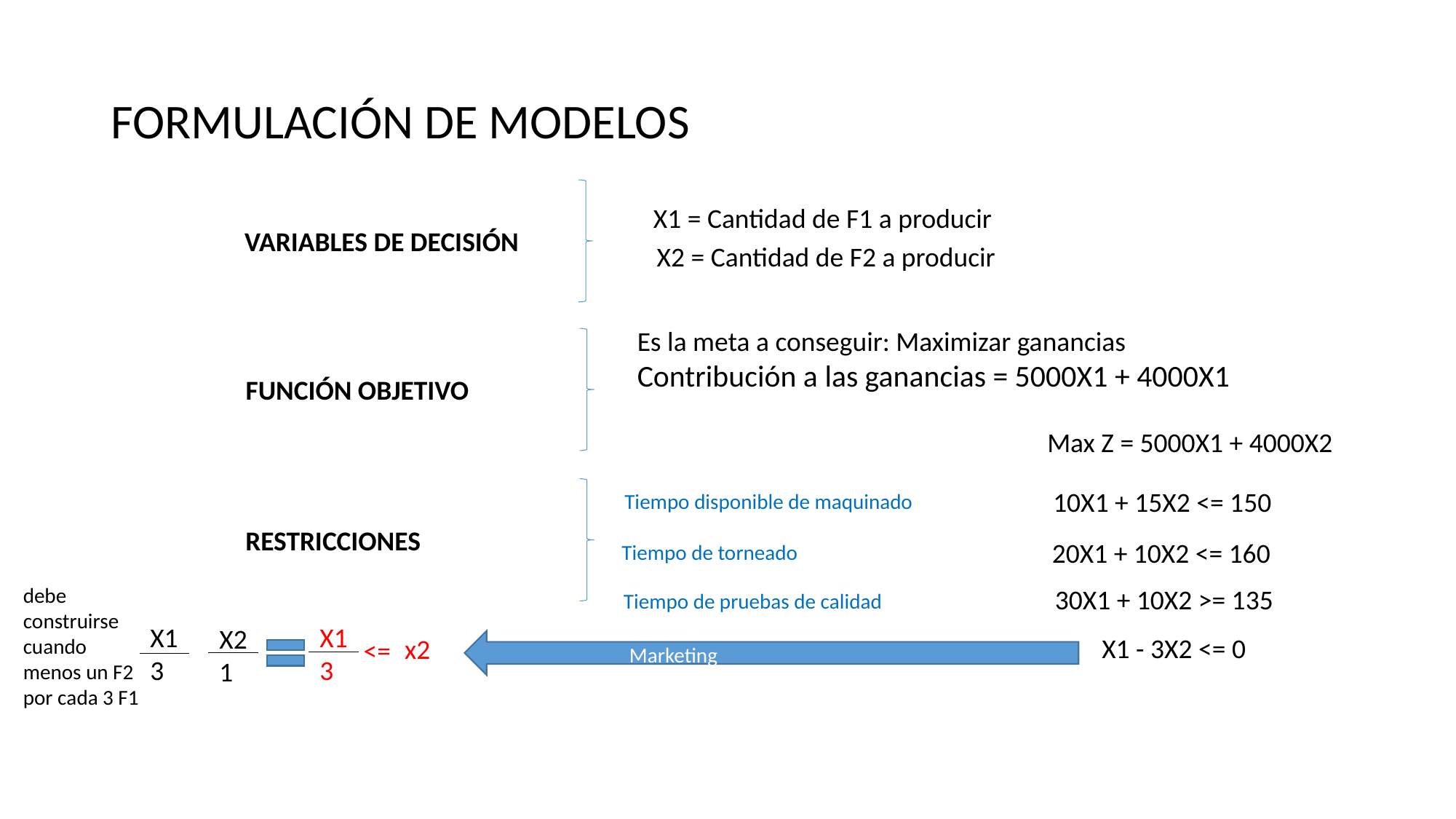

# FORMULACIÓN DE MODELOS

X1 = Cantidad de F1 a producir
VARIABLES DE DECISIÓN
X2 = Cantidad de F2 a producir

Es la meta a conseguir: Maximizar ganancias
Contribución a las ganancias = 5000X1 + 4000X1

FUNCIÓN OBJETIVO
Max Z = 5000X1 + 4000X2

 10X1 + 15X2 <= 150
Tiempo disponible de maquinado
RESTRICCIONES
 20X1 + 10X2 <= 160
Tiempo de torneado
debe construirse cuando menos un F2 por cada 3 F1
 30X1 + 10X2 >= 135
Tiempo de pruebas de calidad
X1
3
X1
3
X2
1
 X1 - 3X2 <= 0
x2
<=

Marketing